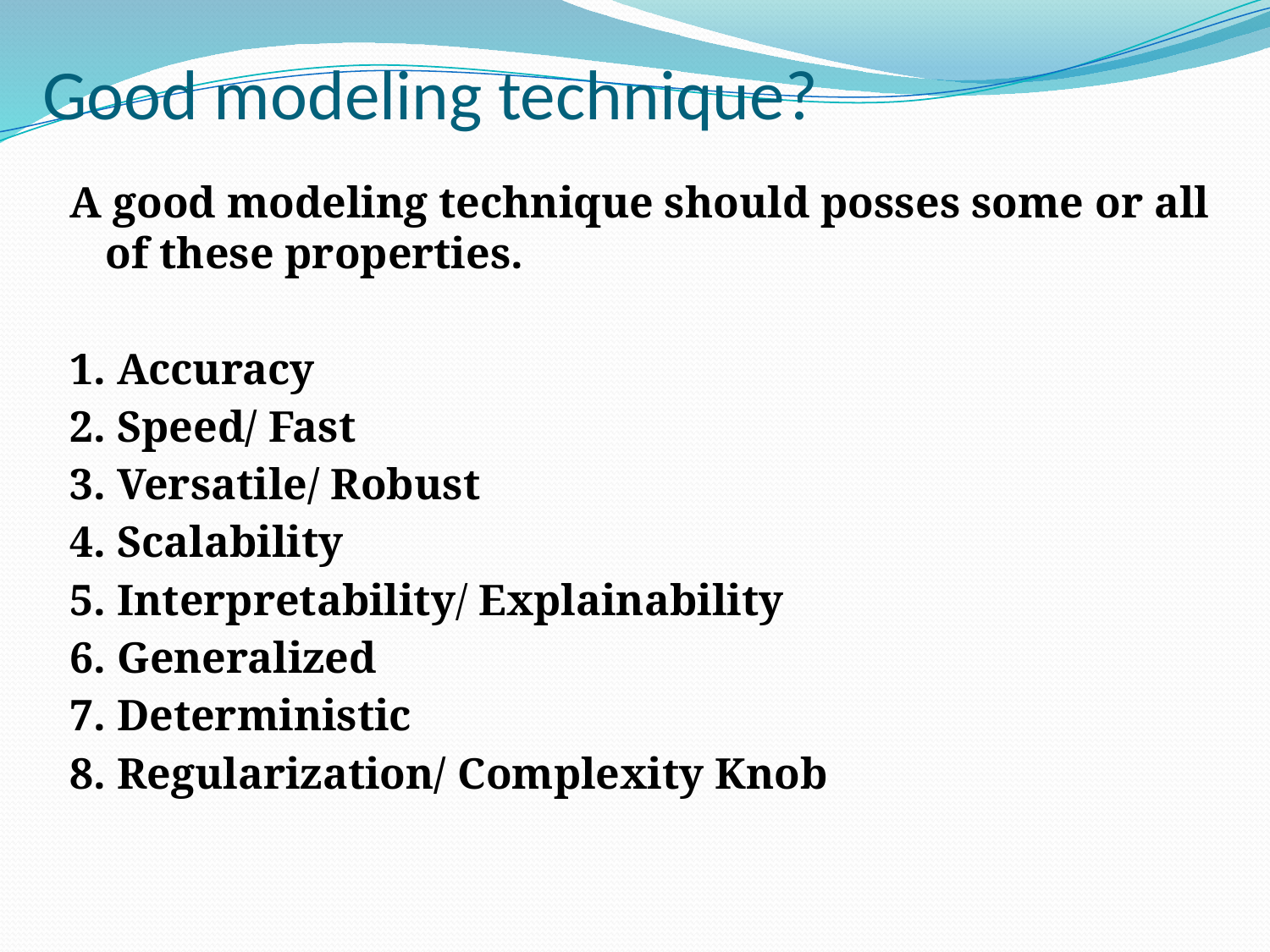

# Good modeling technique?
A good modeling technique should posses some or all of these properties.

1. Accuracy
2. Speed/ Fast
3. Versatile/ Robust
4. Scalability
5. Interpretability/ Explainability
6. Generalized
7. Deterministic
8. Regularization/ Complexity Knob